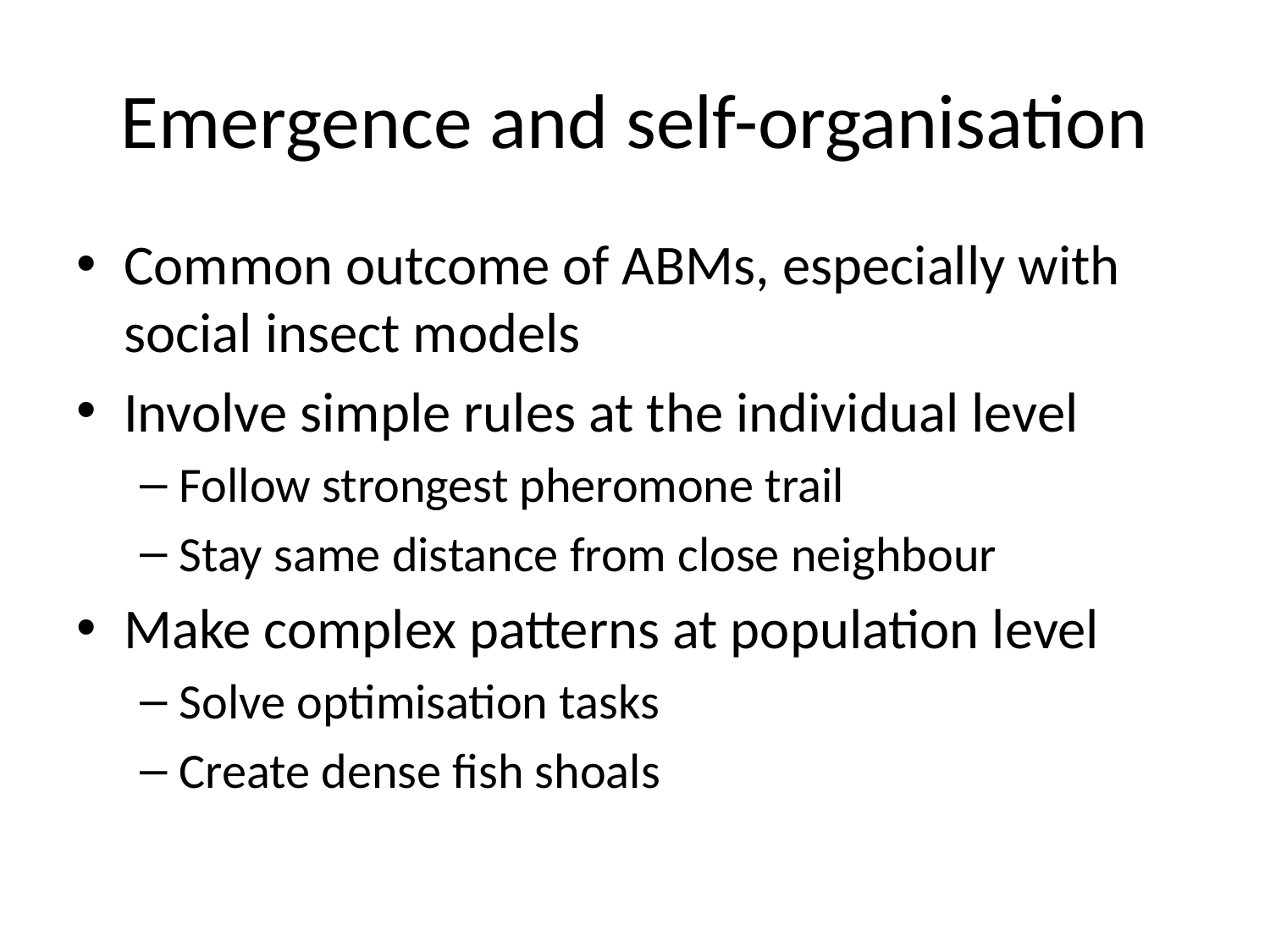

# Emergence and self-organisation
Common outcome of ABMs, especially with social insect models
Involve simple rules at the individual level
Follow strongest pheromone trail
Stay same distance from close neighbour
Make complex patterns at population level
Solve optimisation tasks
Create dense fish shoals